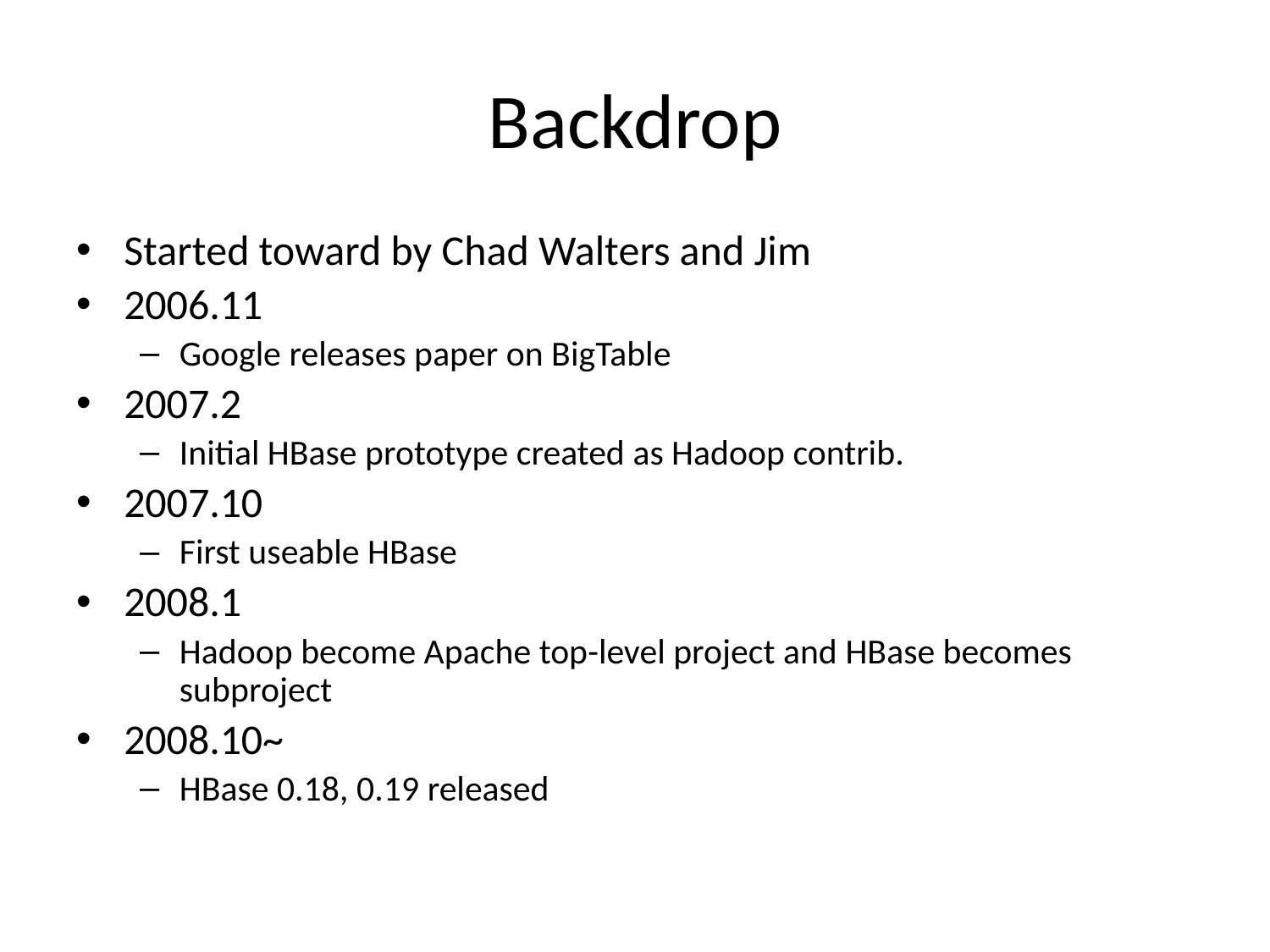

# Backdrop
Started toward by Chad Walters and Jim
2006.11
Google releases paper on BigTable
2007.2
Initial HBase prototype created as Hadoop contrib.
2007.10
First useable HBase
2008.1
Hadoop become Apache top-level project and HBase becomes subproject
2008.10~
HBase 0.18, 0.19 released